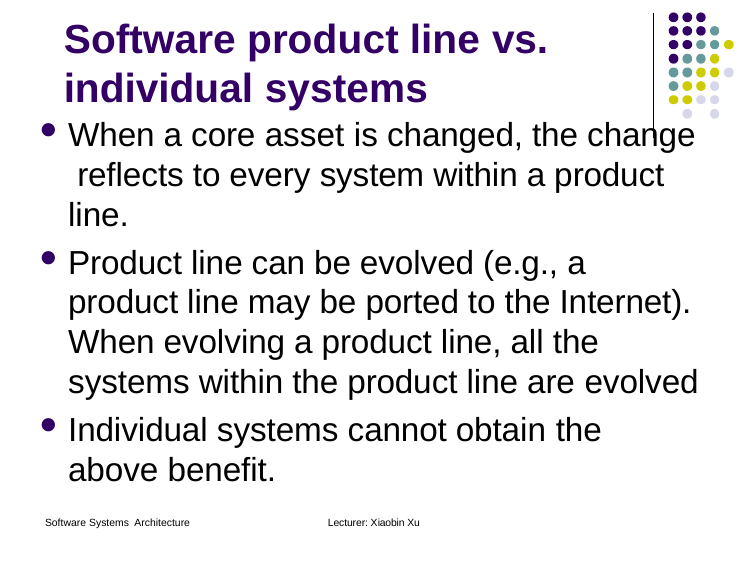

# Software product line vs.  individual systems
When a core asset is changed, the change  reflects to every system within a product  line.
Product line can be evolved (e.g., a  product line may be ported to the Internet).  When evolving a product line, all the  systems within the product line are evolved
Individual systems cannot obtain the
above benefit.
Software Systems  Architecture
Lecturer: Xiaobin Xu